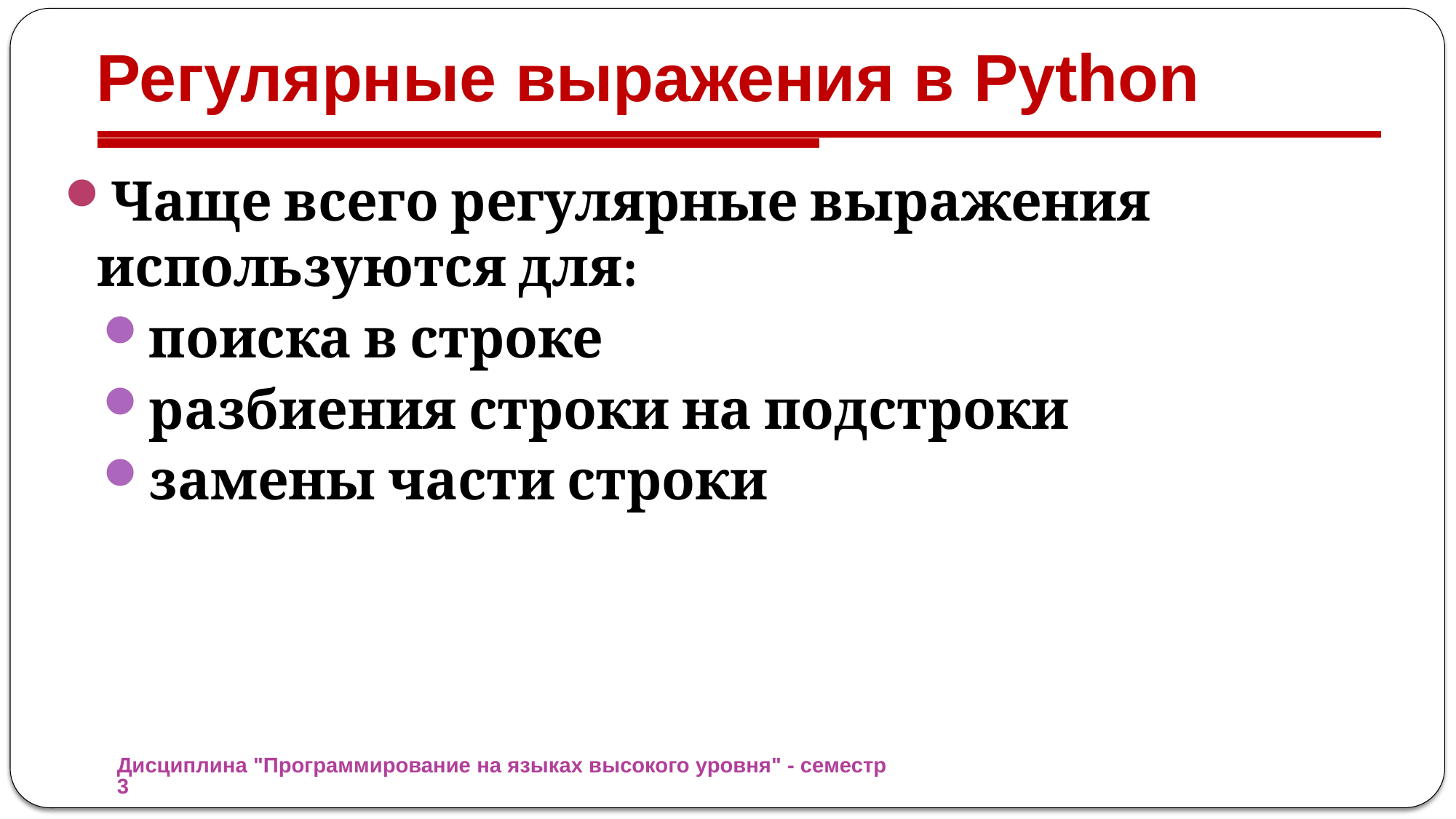

# Регулярные выражения в Python
Чаще всего регулярные выражения используются для:
поиска в строке
разбиения строки на подстроки
замены части строки
Дисциплина "Программирование на языках высокого уровня" - семестр 3